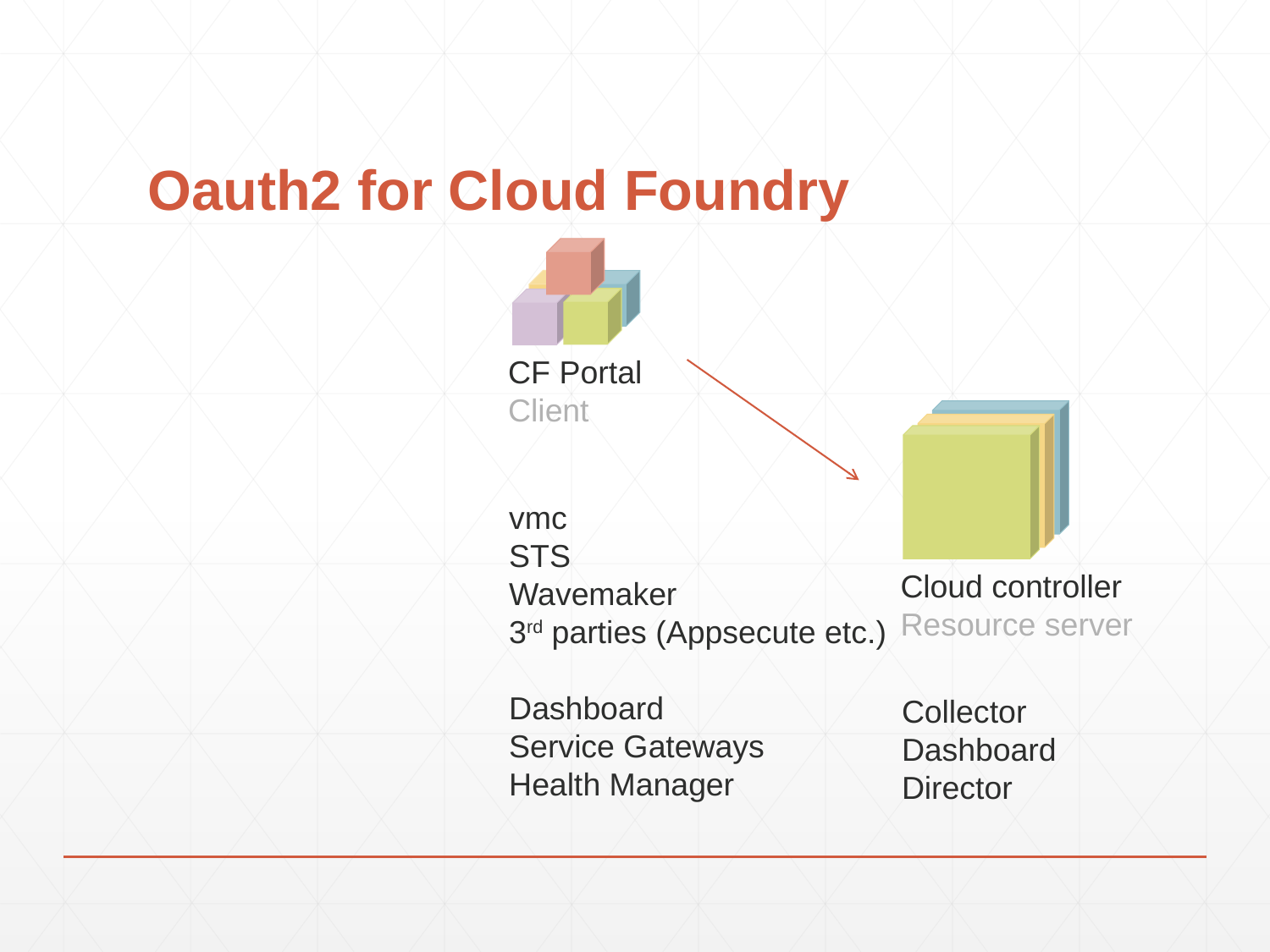

# Oauth2 for Cloud Foundry

CF Portal
Client

vmc
STS
Wavemaker
3rd parties (Appsecute etc.)

Dashboard
Service Gateways
Health Manager
Cloud controller
Resource server
Collector
Dashboard
Director